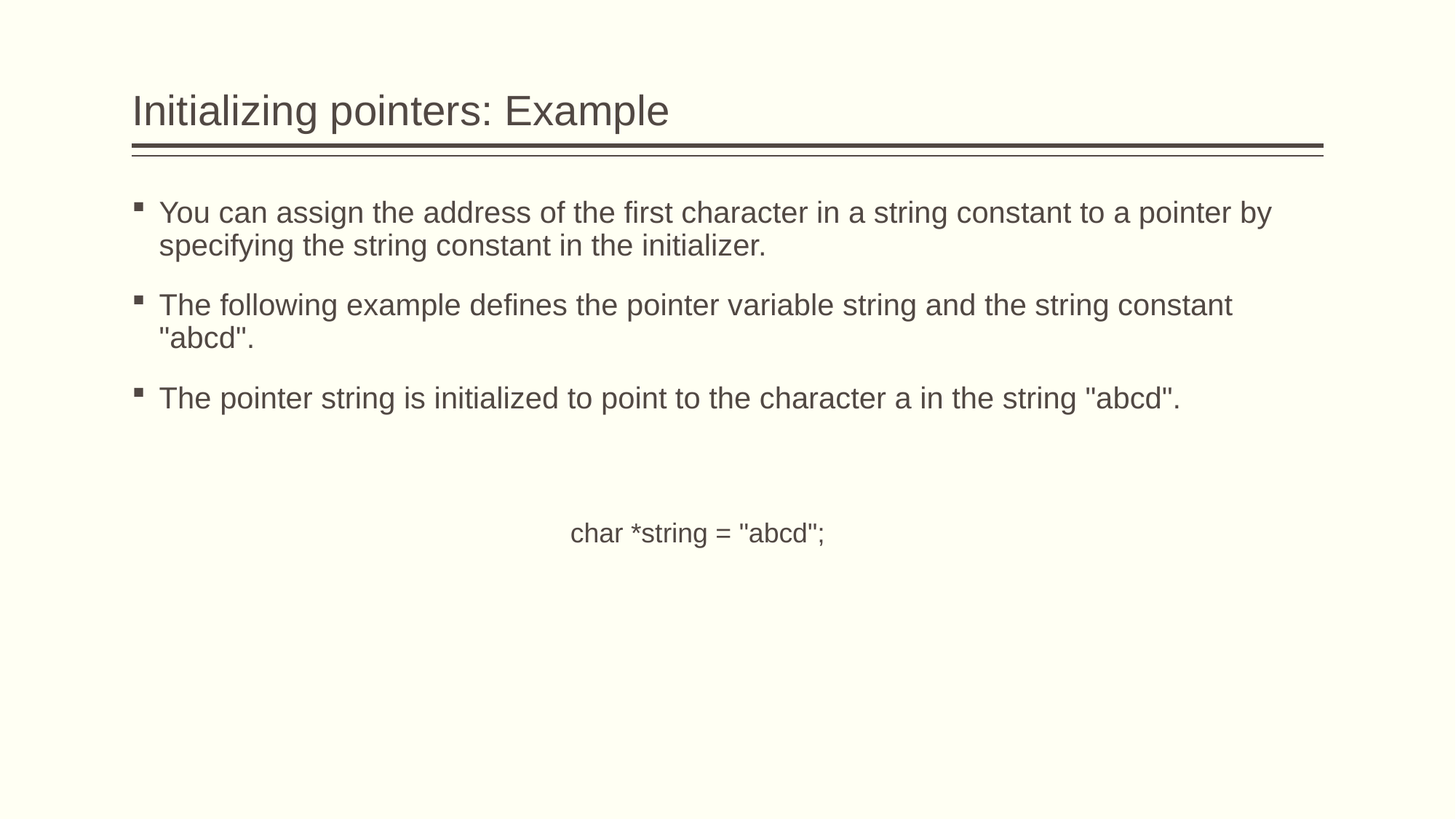

# Initializing pointers: Example
You can assign the address of the first character in a string constant to a pointer by specifying the string constant in the initializer.
The following example defines the pointer variable string and the string constant "abcd".
The pointer string is initialized to point to the character a in the string "abcd".
char *string = "abcd";